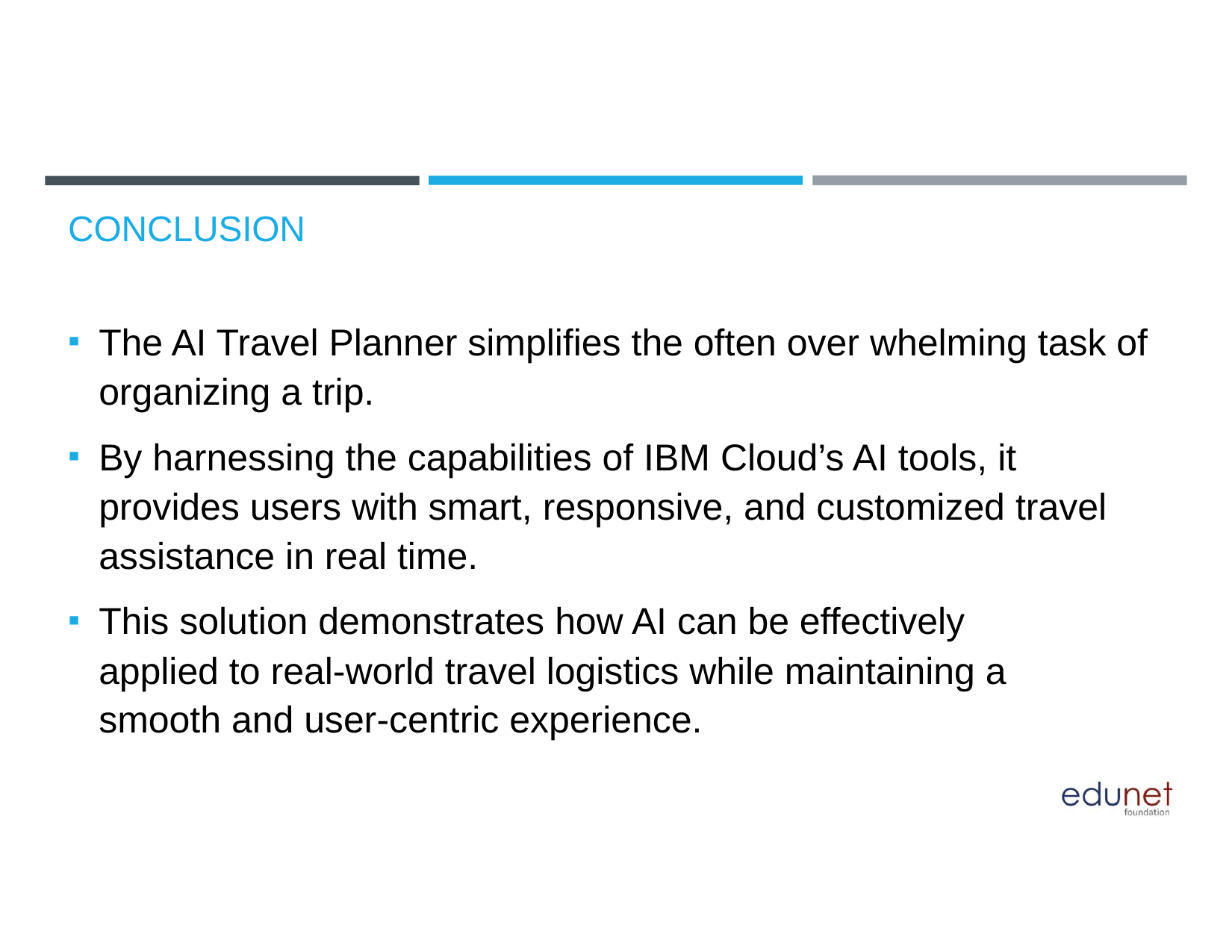

CONCLUSION

The AI Travel Planner simplifies the often over whelming task of organizing a trip.
By harnessing the capabilities of IBM Cloud’s AI tools, it provides users with smart, responsive, and customized travel assistance in real time.
This solution demonstrates how AI can be effectively applied to real-world travel logistics while maintaining a smooth and user-centric experience.